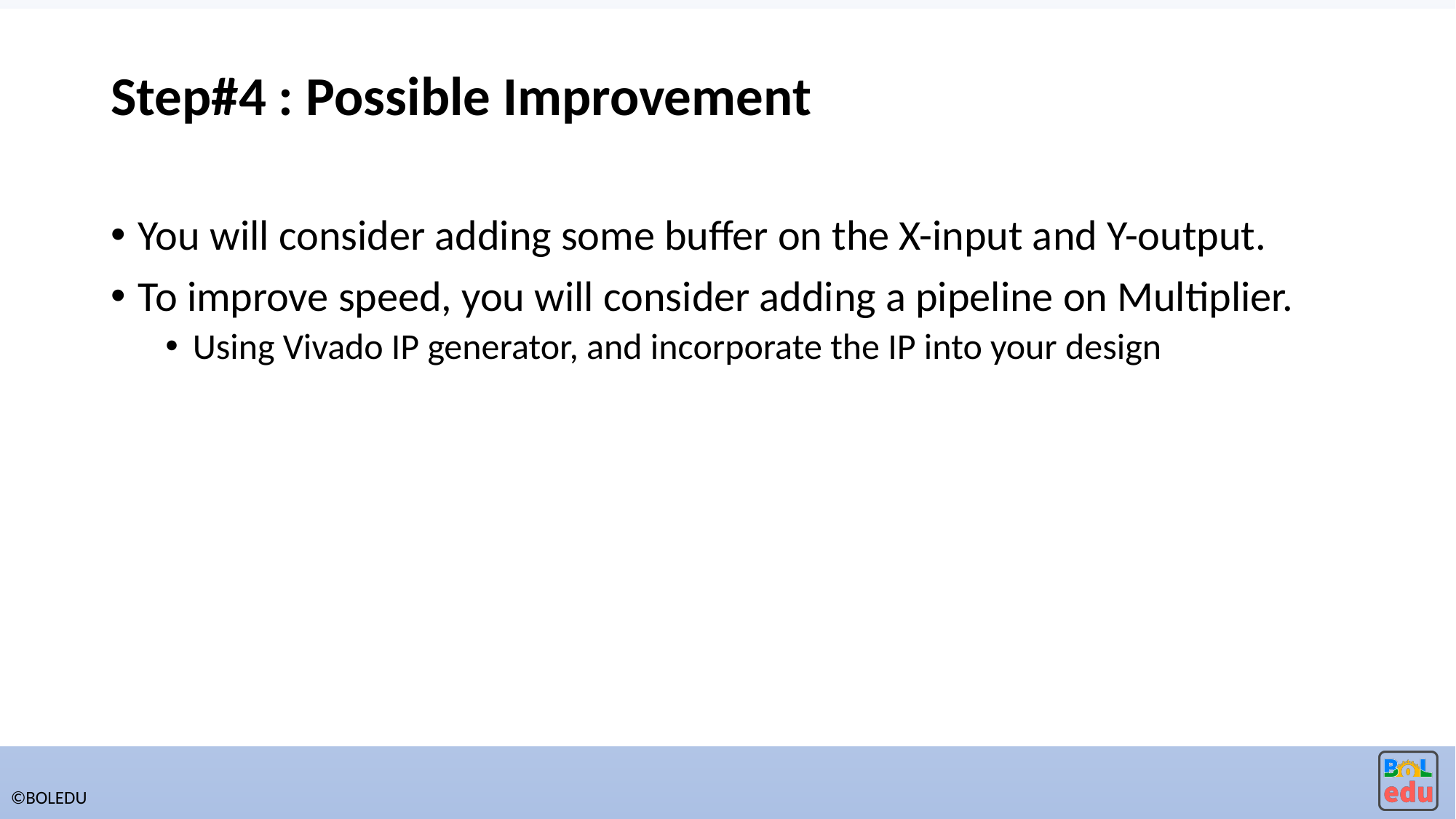

# Step#4 : Possible Improvement
You will consider adding some buffer on the X-input and Y-output.
To improve speed, you will consider adding a pipeline on Multiplier.
Using Vivado IP generator, and incorporate the IP into your design